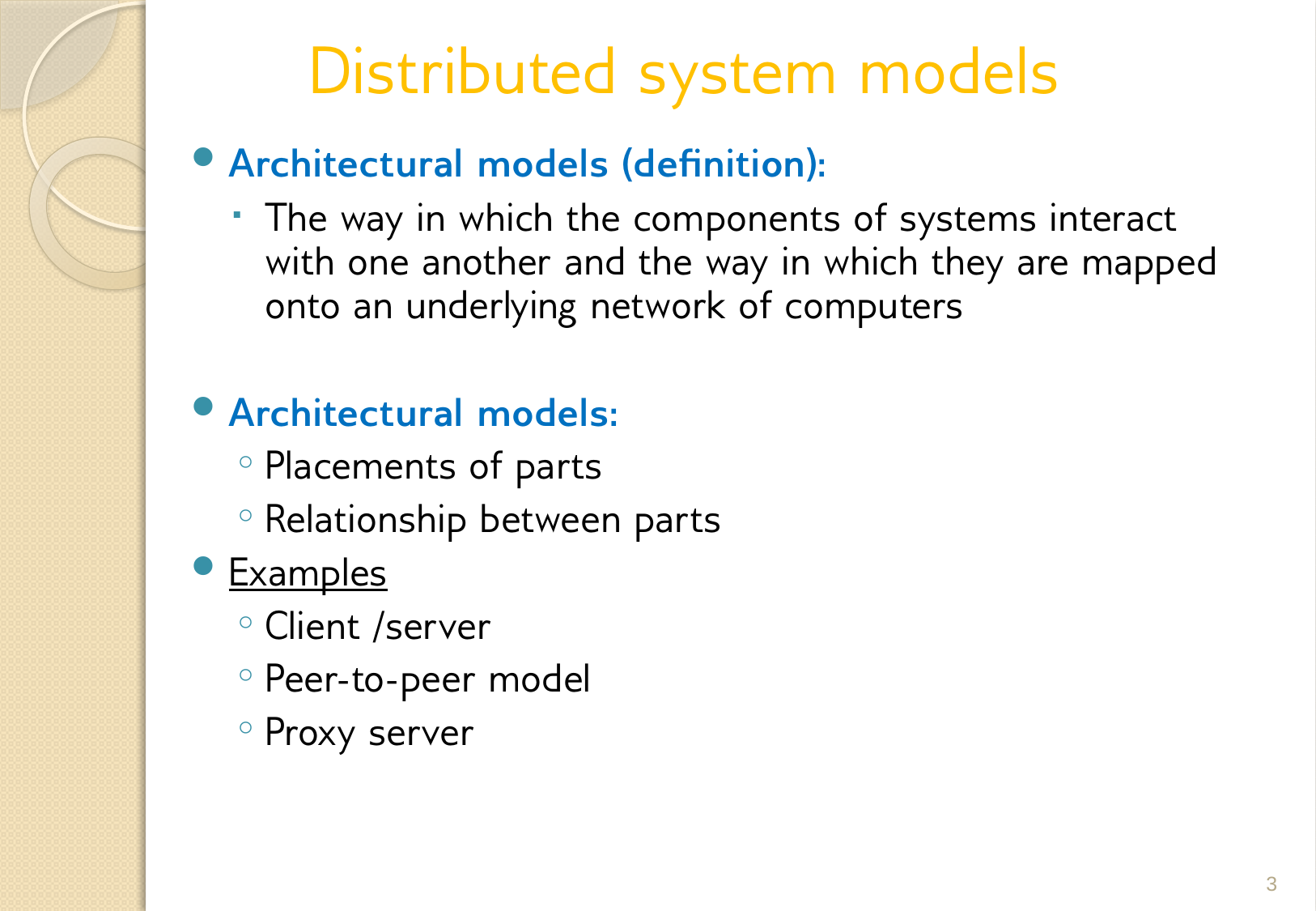

# Distributed system models
Architectural models (definition):
The way in which the components of systems interact with one another and the way in which they are mapped onto an underlying network of computers

Architectural models:
Placements of parts
Relationship between parts
Examples
Client /server
Peer-to-peer model
Proxy server
3